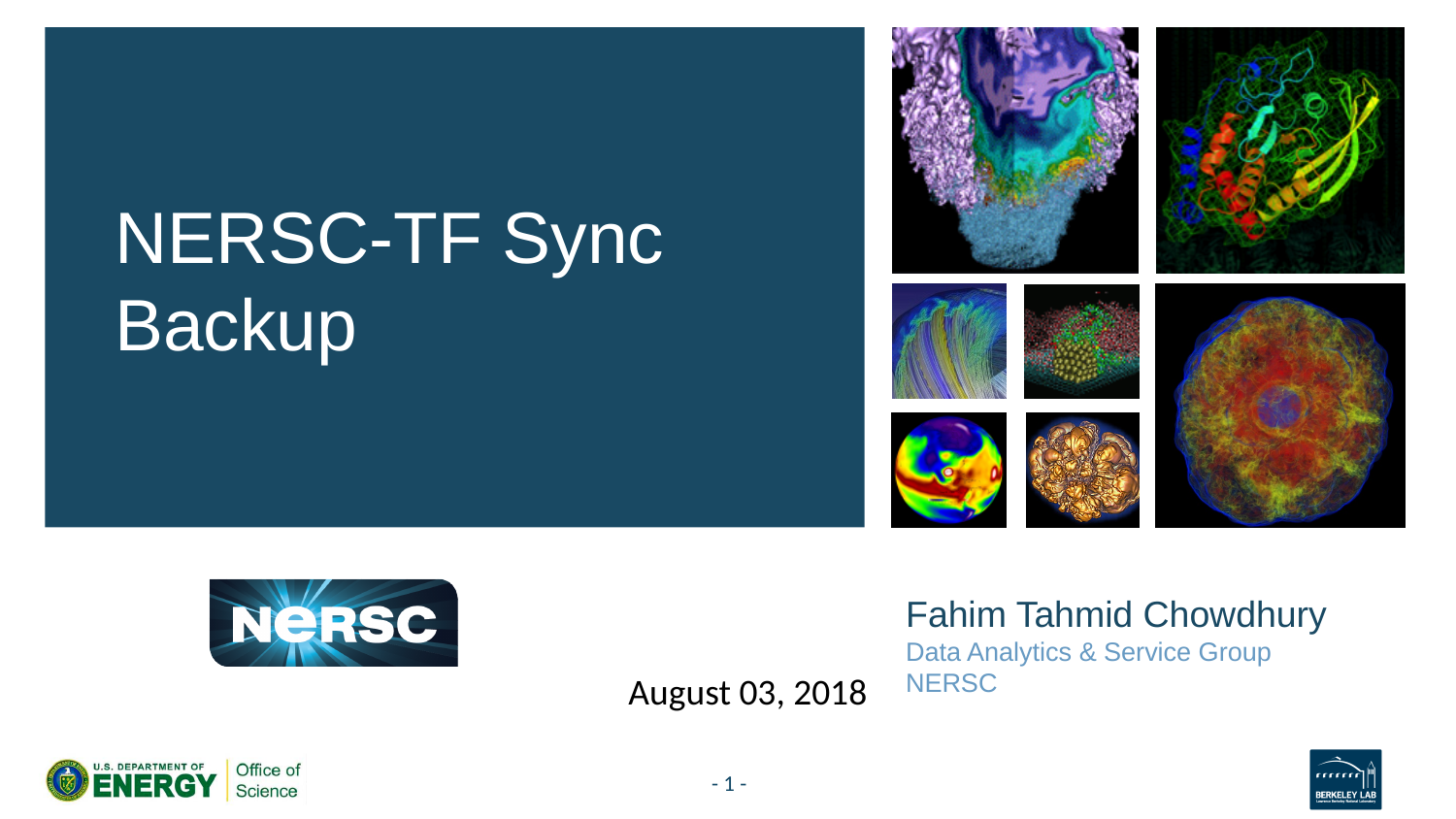

NERSC-TF Sync Backup
# Fahim Tahmid Chowdhury Data Analytics & Service Group NERSC
August 03, 2018
- 1 -